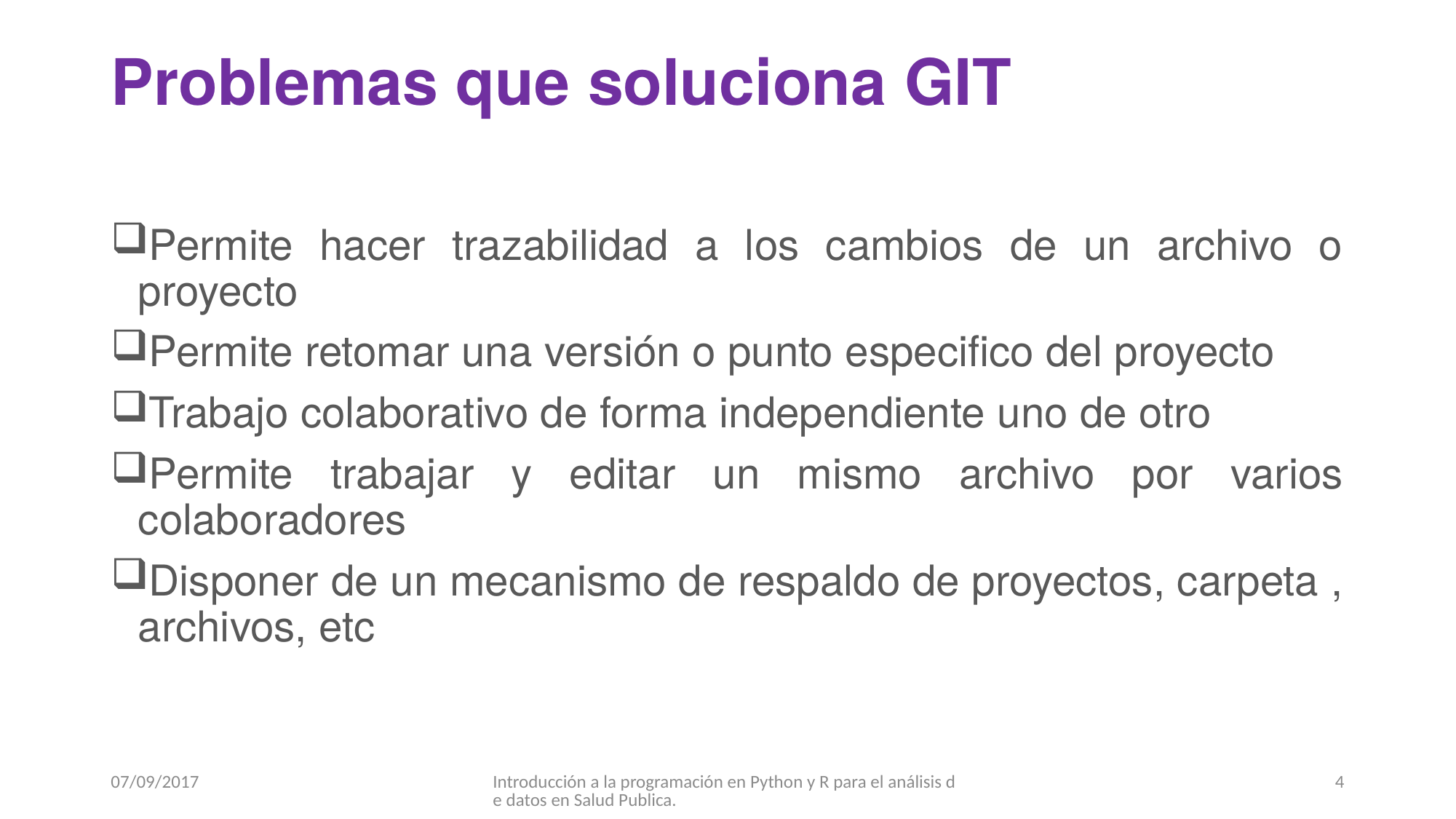

# Problemas que soluciona GIT
Permite hacer trazabilidad a los cambios de un archivo o proyecto
Permite retomar una versión o punto especifico del proyecto
Trabajo colaborativo de forma independiente uno de otro
Permite trabajar y editar un mismo archivo por varios colaboradores
Disponer de un mecanismo de respaldo de proyectos, carpeta , archivos, etc

07/09/2017
Introducción a la programación en Python y R para el análisis de datos en Salud Publica.
4